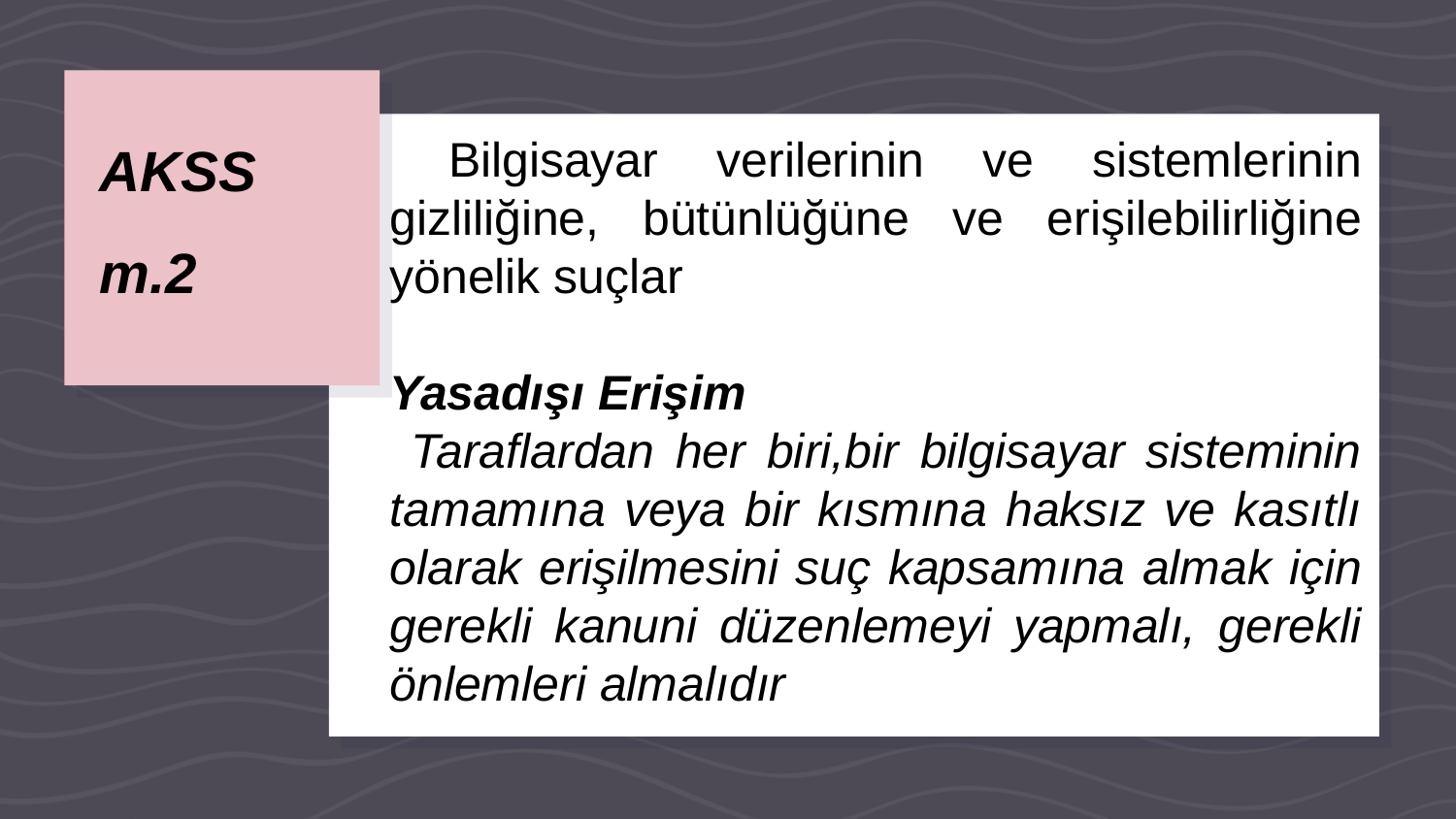

# AKSS m.2
 Bilgisayar verilerinin ve sistemlerinin gizliliğine, bütünlüğüne ve erişilebilirliğine yönelik suçlar

Yasadışı Erişim
 Taraflardan her biri,bir bilgisayar sisteminin tamamına veya bir kısmına haksız ve kasıtlı olarak erişilmesini suç kapsamına almak için gerekli kanuni düzenlemeyi yapmalı, gerekli önlemleri almalıdır